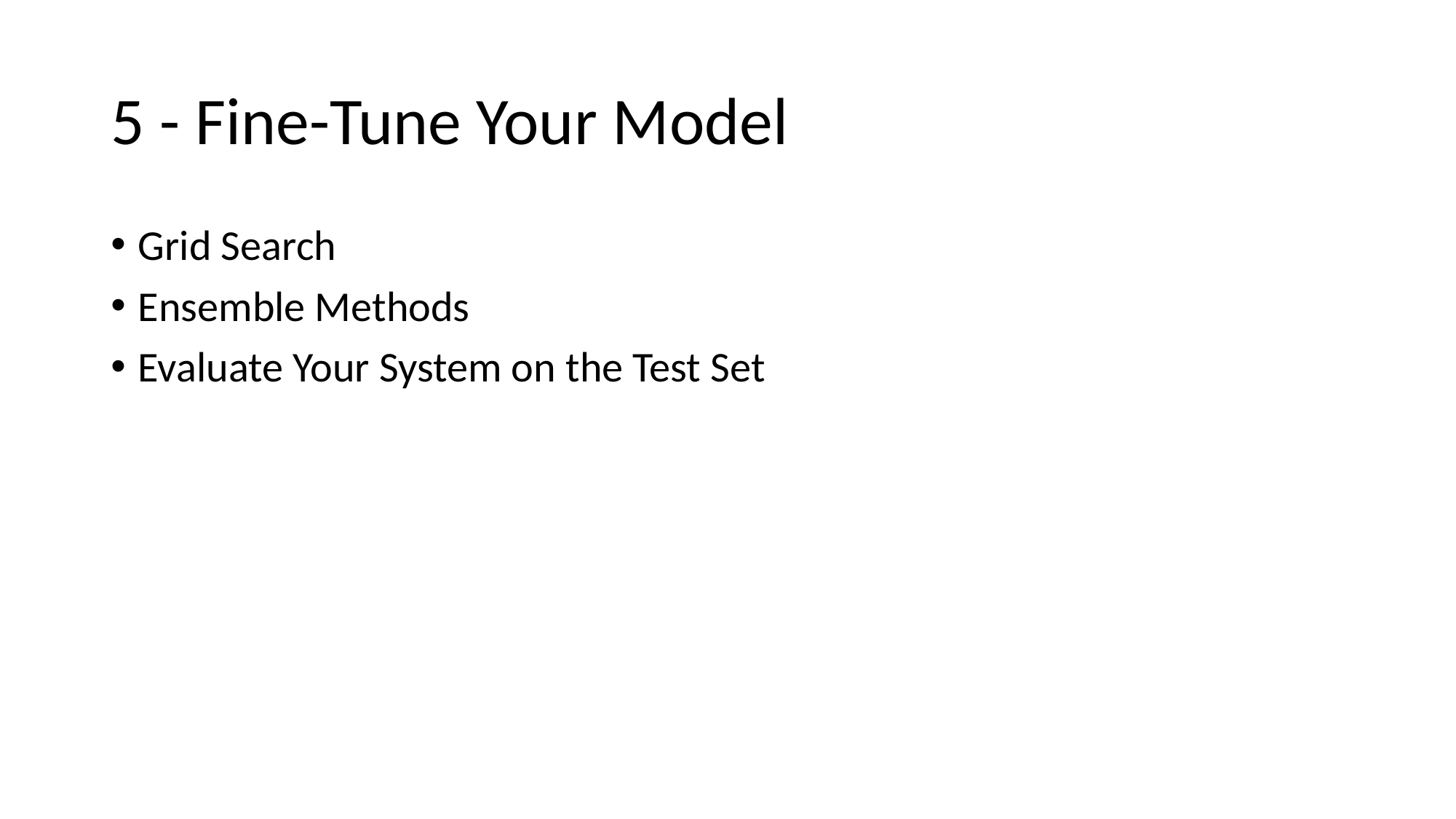

# 5 - Fine-Tune Your Model
Grid Search
Ensemble Methods
Evaluate Your System on the Test Set